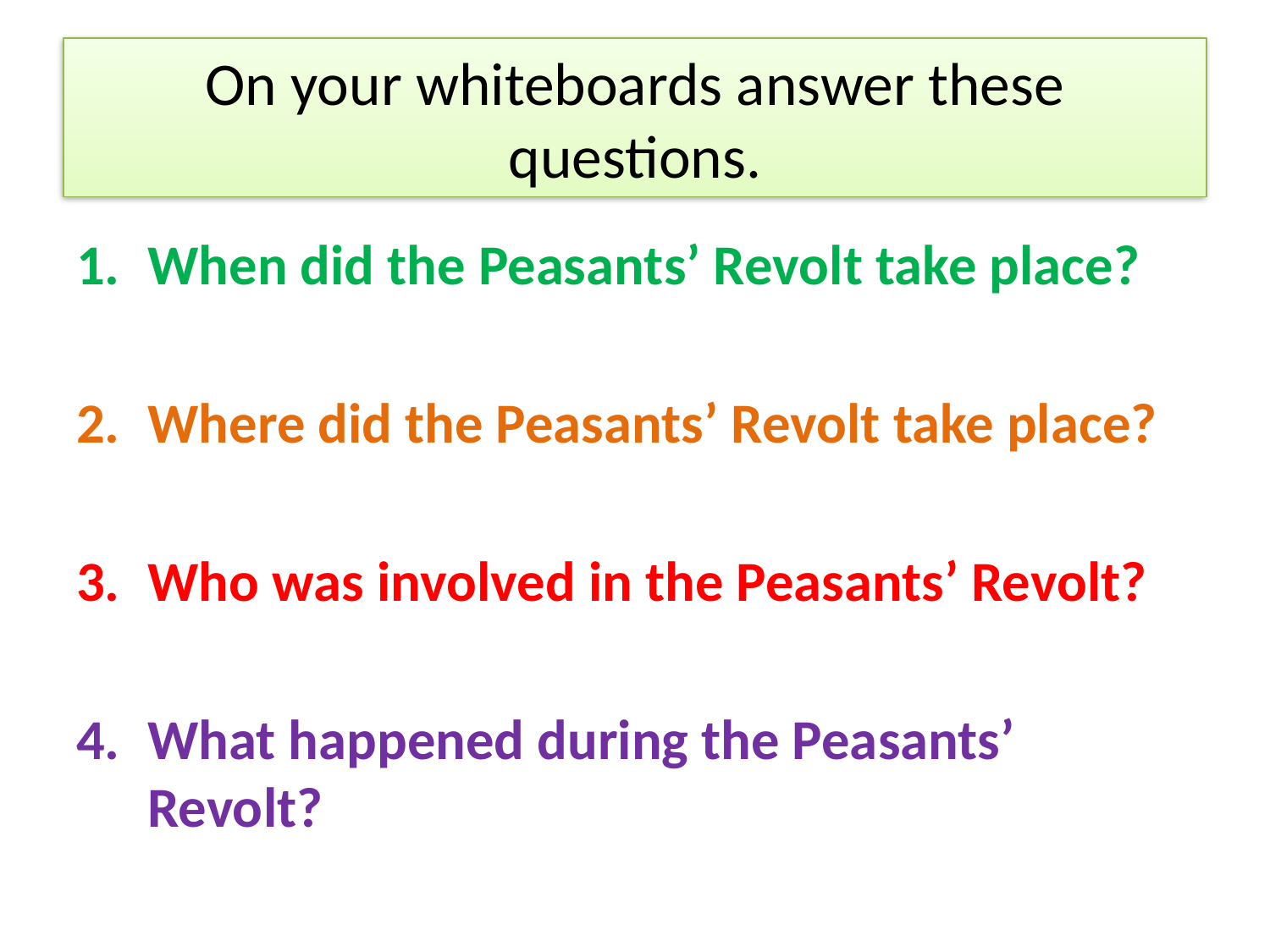

# On your whiteboards answer these questions.
When did the Peasants’ Revolt take place?

Where did the Peasants’ Revolt take place?

Who was involved in the Peasants’ Revolt?

What happened during the Peasants’ Revolt?